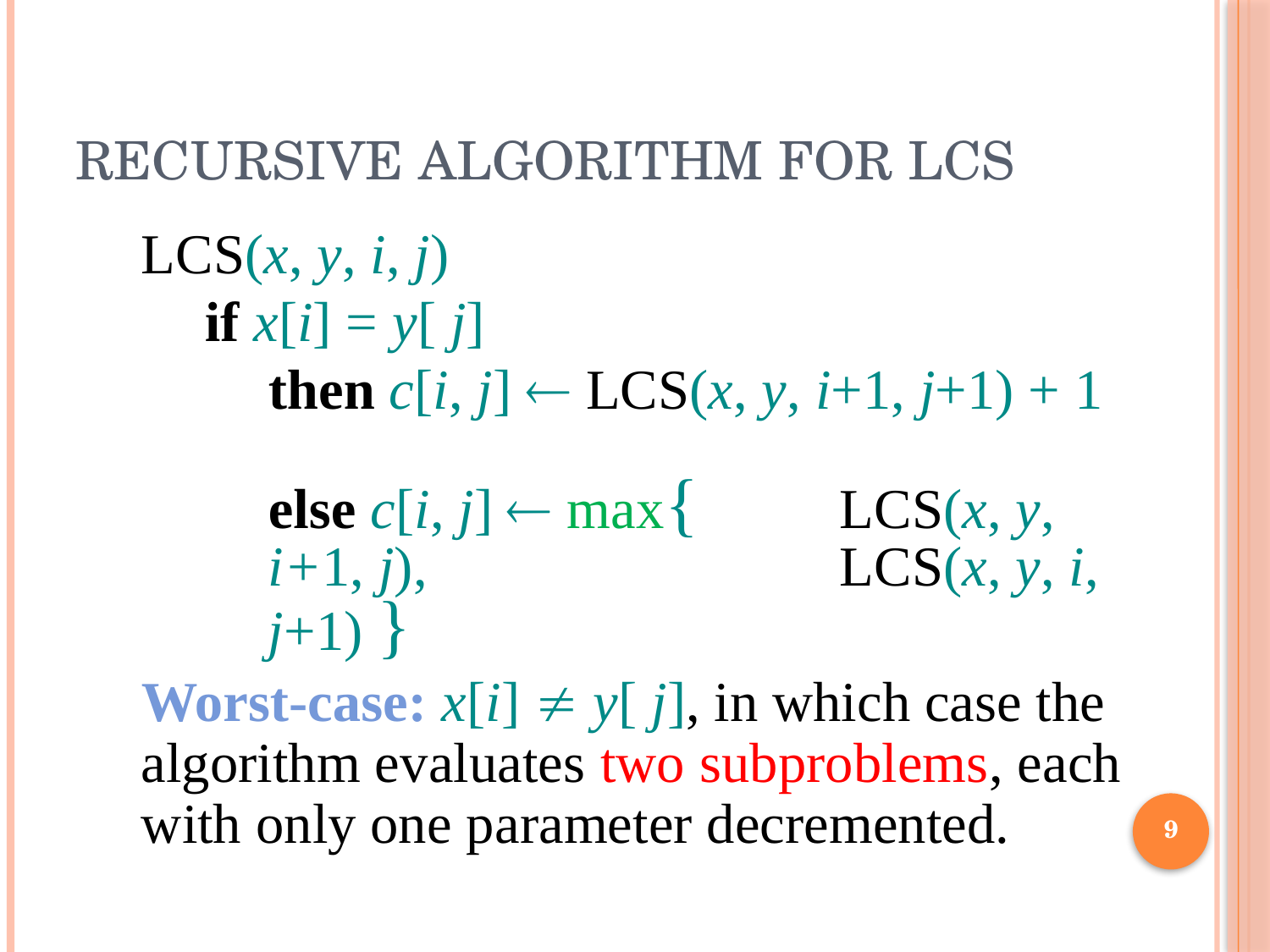

# Recursive algorithm for LCS
LCS(x, y, i, j)
if x[i] = y[ j]
then c[i, j] ← LCS(x, y, i+1, j+1) + 1

else c[i, j] ← max{	LCS(x, y, i+1, j), 	LCS(x, y, i, j+1) }
Worst-case: x[i] ≠ y[ j], in which case the algorithm evaluates two subproblems, each with only one parameter decremented.
9